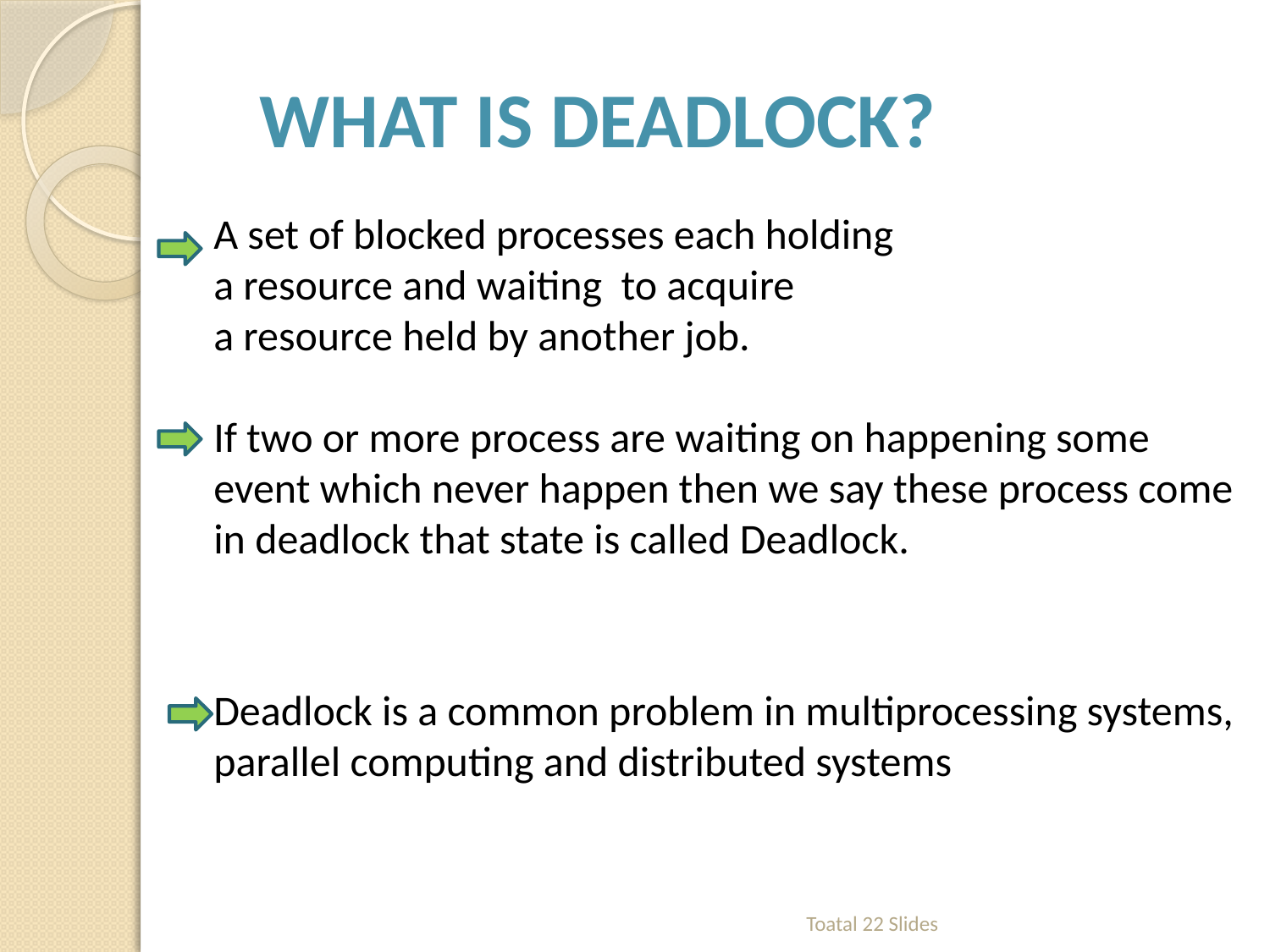

What is deadlock?
A set of blocked processes each holding
a resource and waiting  to acquire
a resource held by another job.

If two or more process are waiting on happening some event which never happen then we say these process come in deadlock that state is called Deadlock.

Deadlock is a common problem in multiprocessing systems, parallel computing and distributed systems

Toatal 22 Slides
2